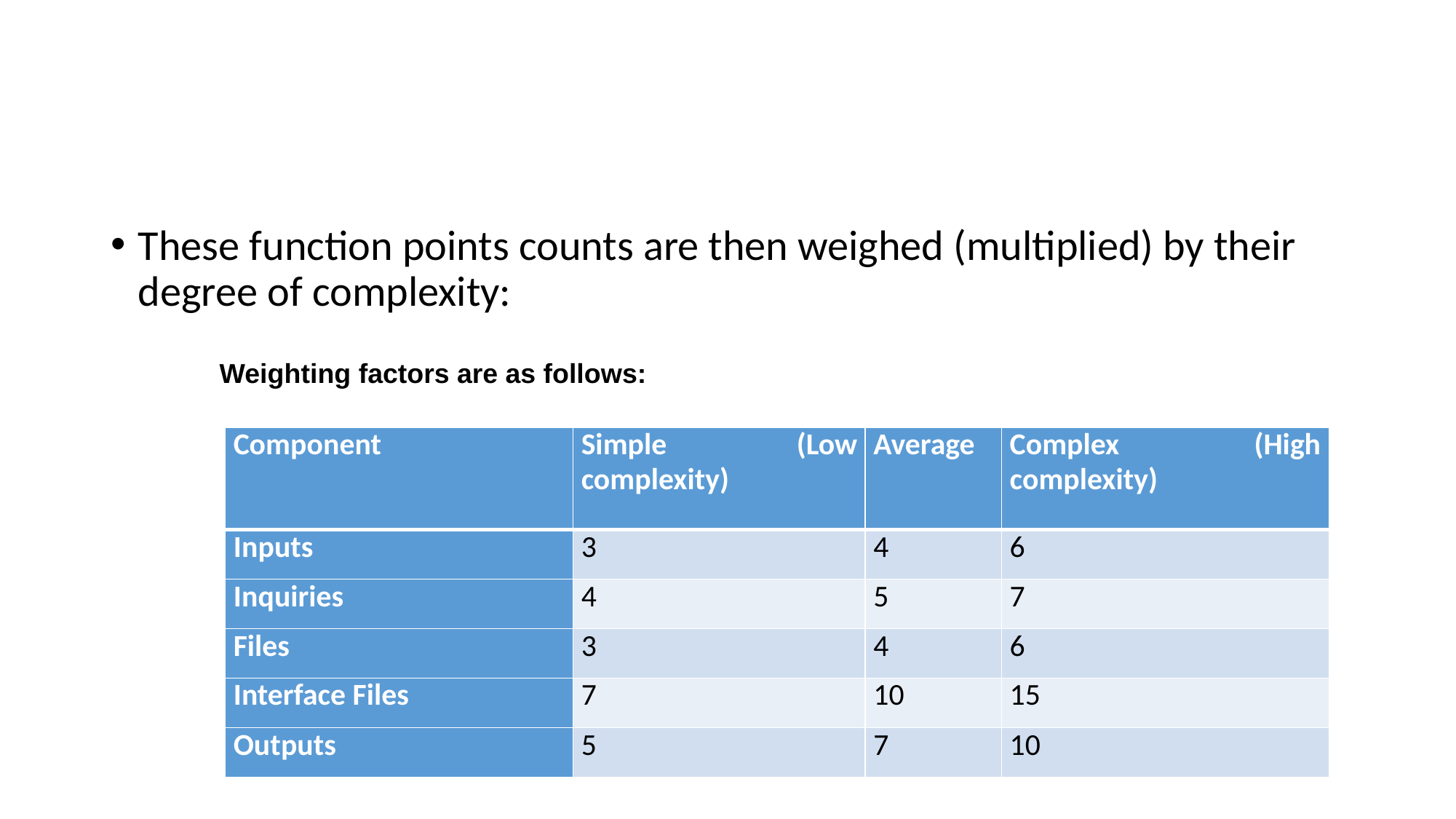

#
These function points counts are then weighed (multiplied) by their degree of complexity:

Weighting factors are as follows:

| Component | Simple (Low complexity) | Average | Complex (High complexity) |
| --- | --- | --- | --- |
| Inputs | 3 | 4 | 6 |
| Inquiries | 4 | 5 | 7 |
| Files | 3 | 4 | 6 |
| Interface Files | 7 | 10 | 15 |
| Outputs | 5 | 7 | 10 |